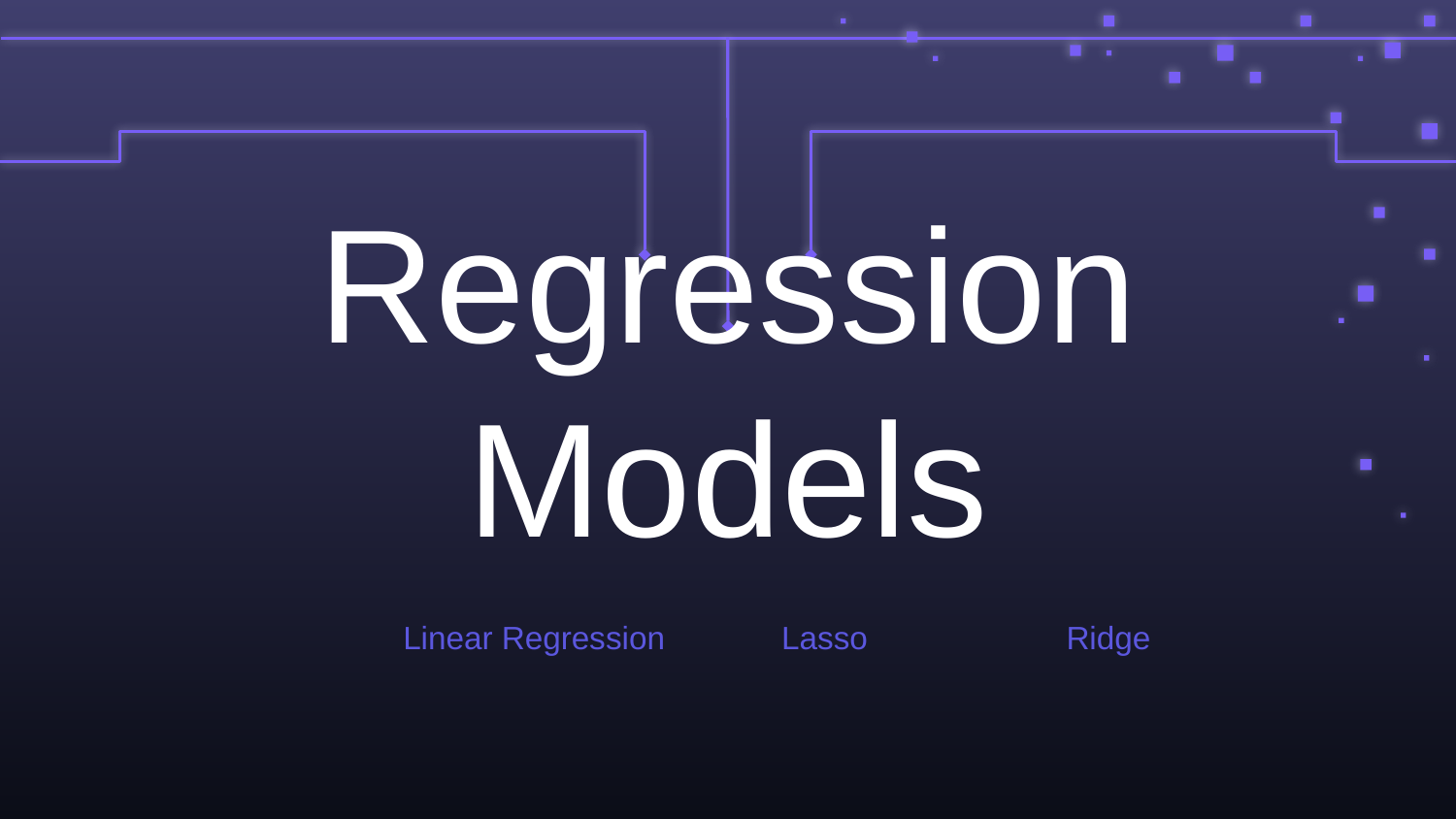

# Regression Models
Linear Regression             Lasso                      Ridge